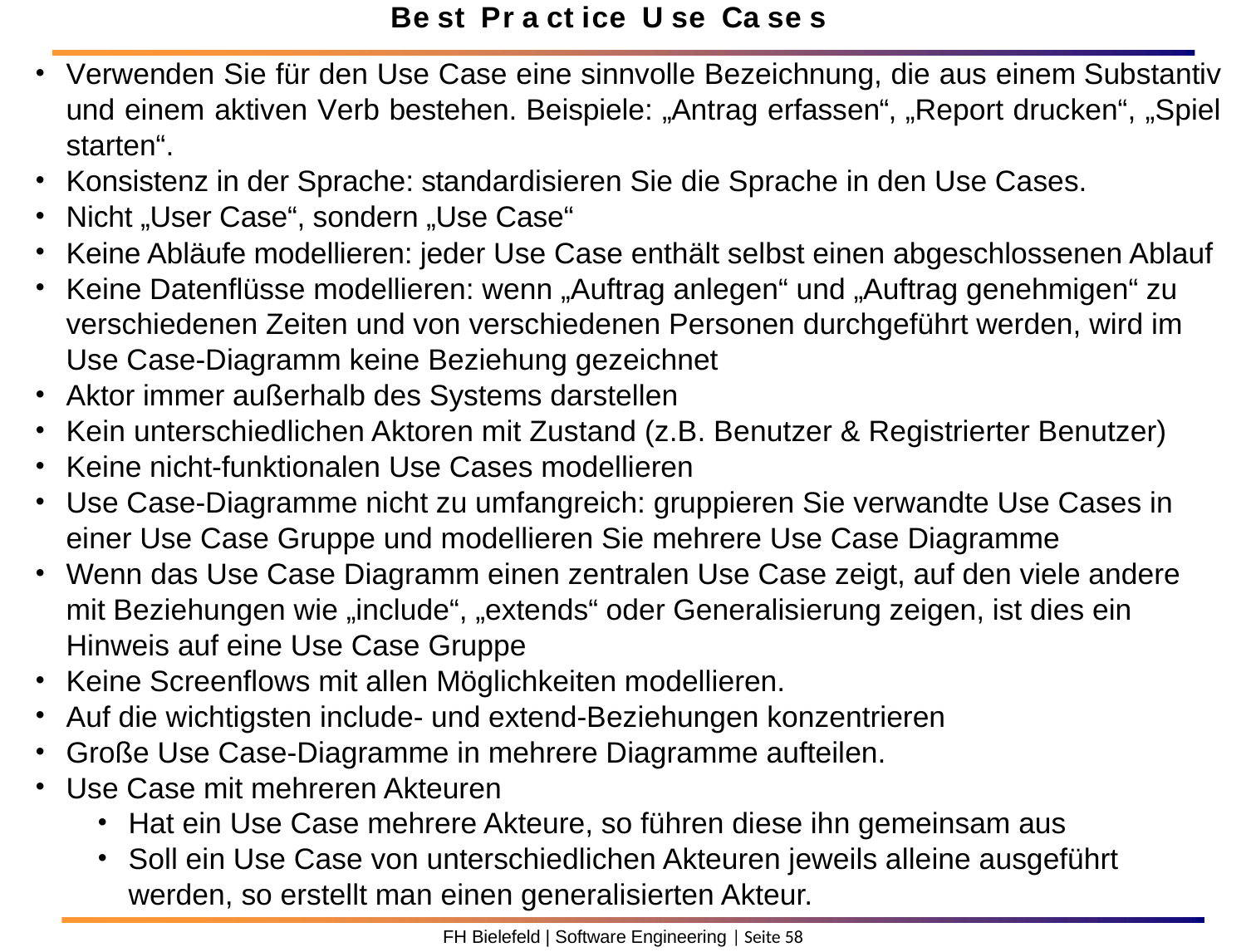

Be st  Pr a ct ice  U se  Ca se s
Verwenden Sie für den Use Case eine sinnvolle Bezeichnung, die aus einem Substantiv und einem aktiven Verb bestehen. Beispiele: „Antrag erfassen“, „Report drucken“, „Spiel starten“.
Konsistenz in der Sprache: standardisieren Sie die Sprache in den Use Cases.
Nicht „User Case“, sondern „Use Case“
Keine Abläufe modellieren: jeder Use Case enthält selbst einen abgeschlossenen Ablauf
Keine Datenflüsse modellieren: wenn „Auftrag anlegen“ und „Auftrag genehmigen“ zu verschiedenen Zeiten und von verschiedenen Personen durchgeführt werden, wird im Use Case-Diagramm keine Beziehung gezeichnet
Aktor immer außerhalb des Systems darstellen
Kein unterschiedlichen Aktoren mit Zustand (z.B. Benutzer & Registrierter Benutzer)
Keine nicht-funktionalen Use Cases modellieren
Use Case-Diagramme nicht zu umfangreich: gruppieren Sie verwandte Use Cases in einer Use Case Gruppe und modellieren Sie mehrere Use Case Diagramme
Wenn das Use Case Diagramm einen zentralen Use Case zeigt, auf den viele andere mit Beziehungen wie „include“, „extends“ oder Generalisierung zeigen, ist dies ein Hinweis auf eine Use Case Gruppe
Keine Screenflows mit allen Möglichkeiten modellieren.
Auf die wichtigsten include- und extend-Beziehungen konzentrieren
Große Use Case-Diagramme in mehrere Diagramme aufteilen.
Use Case mit mehreren Akteuren
Hat ein Use Case mehrere Akteure, so führen diese ihn gemeinsam aus
Soll ein Use Case von unterschiedlichen Akteuren jeweils alleine ausgeführt werden, so erstellt man einen generalisierten Akteur.